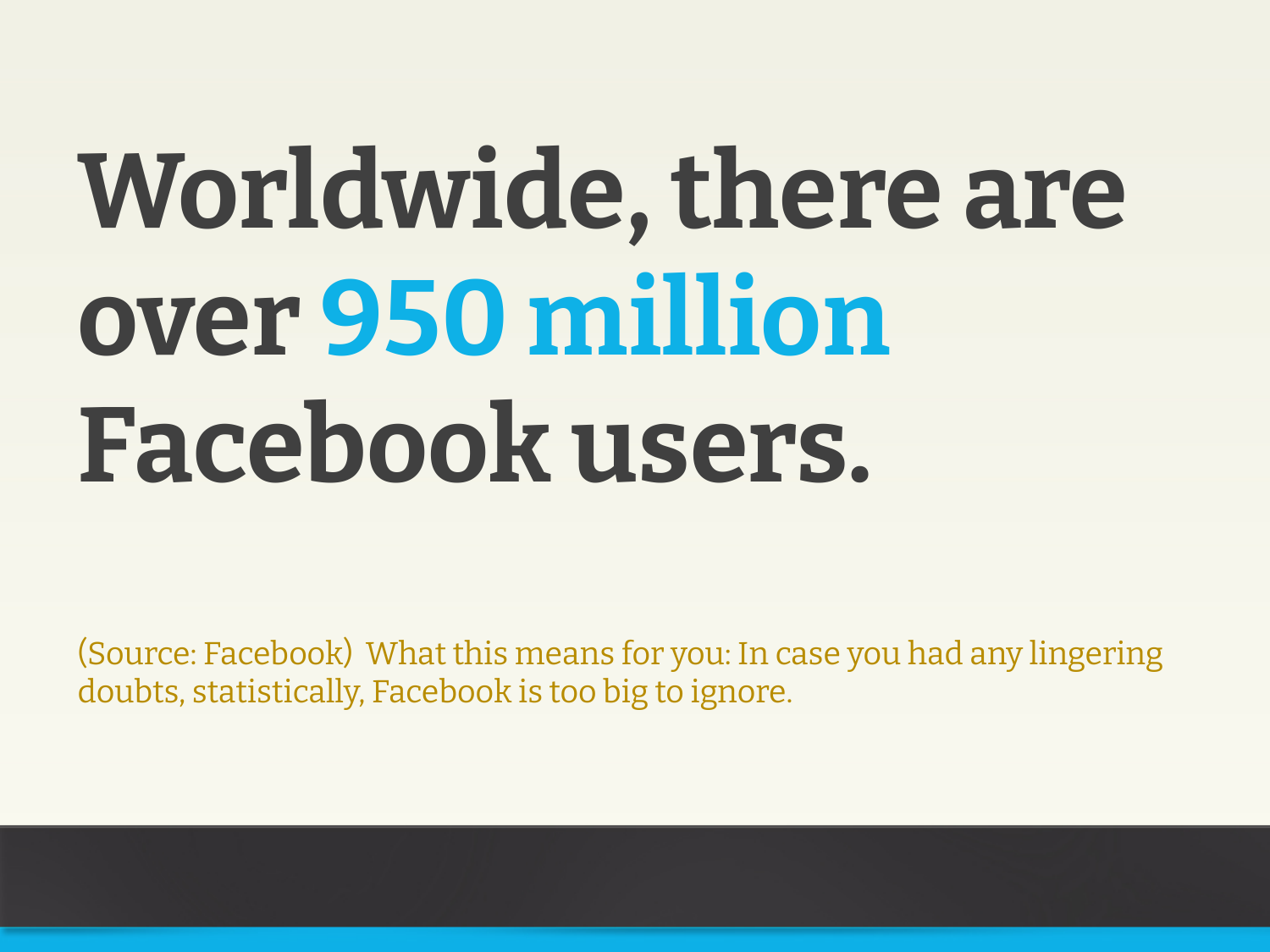

Worldwide, there are over 950 million Facebook users.

(Source: Facebook)  What this means for you: In case you had any lingering doubts, statistically, Facebook is too big to ignore.